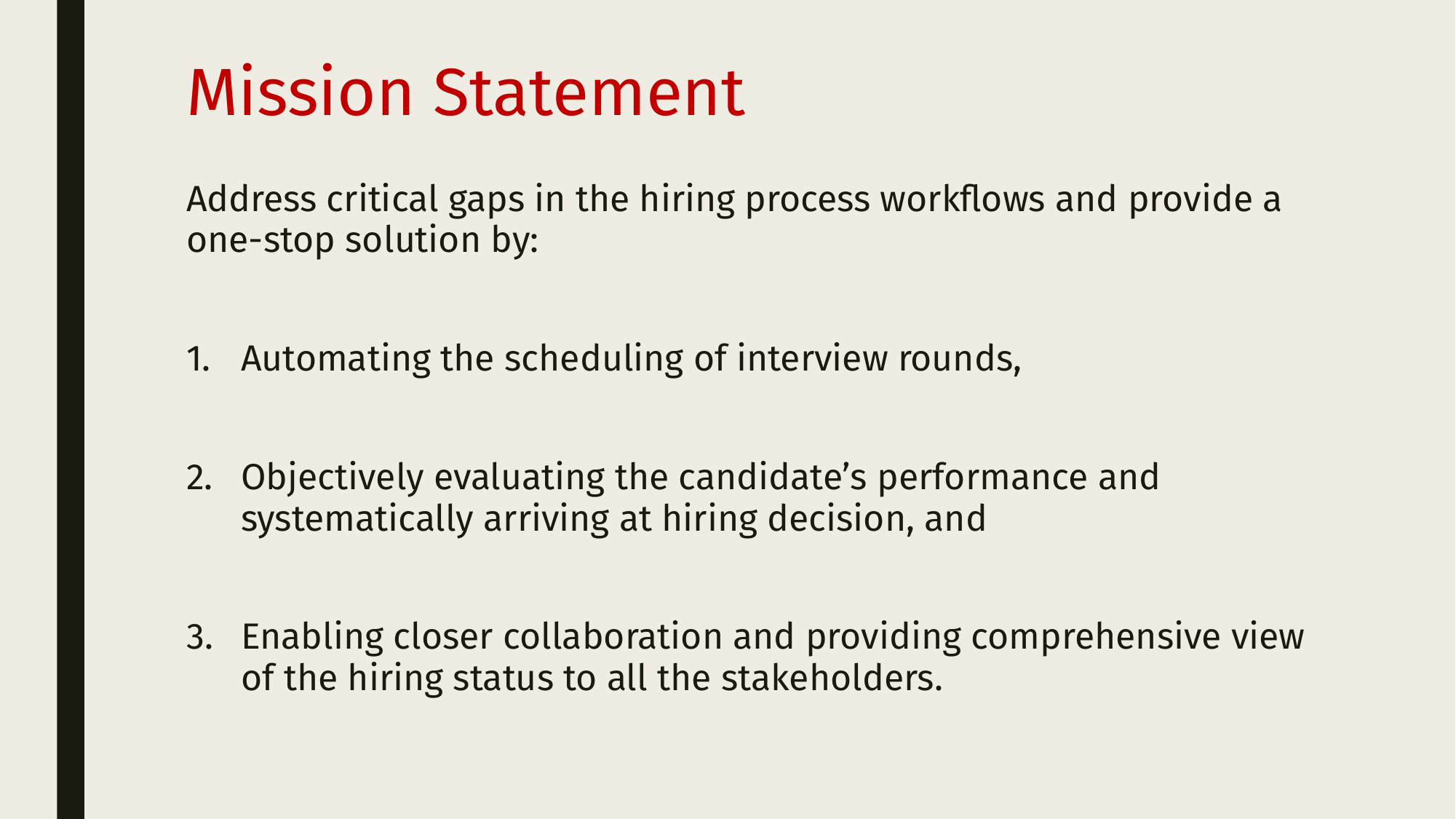

# Mission Statement
Address critical gaps in the hiring process workflows and provide a one-stop solution by:

Automating the scheduling of interview rounds,

Objectively evaluating the candidate’s performance and systematically arriving at hiring decision, and

Enabling closer collaboration and providing comprehensive view of the hiring status to all the stakeholders.